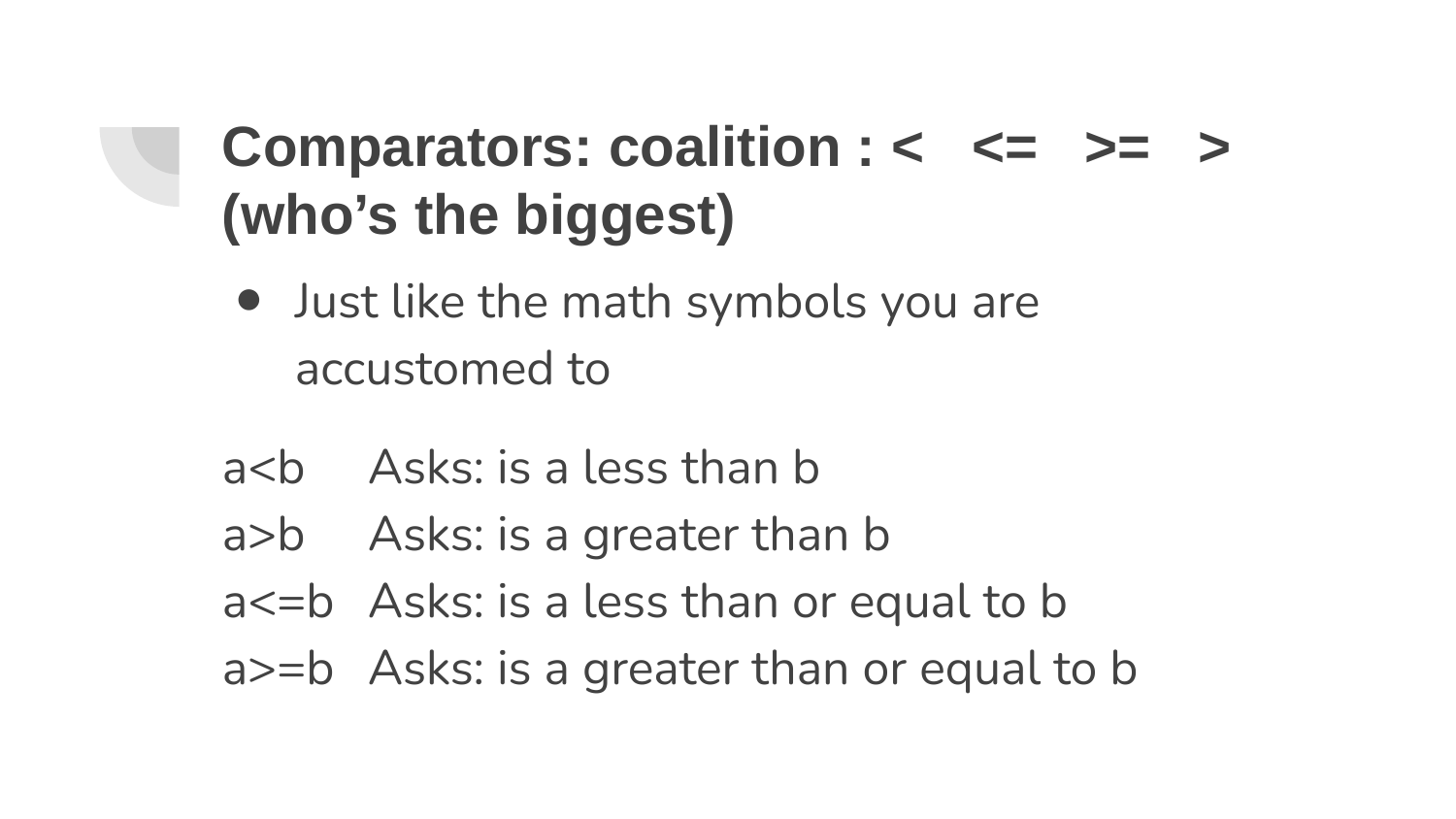

# Comparators: coalition : <   <=   >=   >
(who’s the biggest)
Just like the math symbols you are accustomed to
a<b	Asks: is a less than b
a>b	Asks: is a greater than b
a<=b	Asks: is a less than or equal to b
a>=b	Asks: is a greater than or equal to b